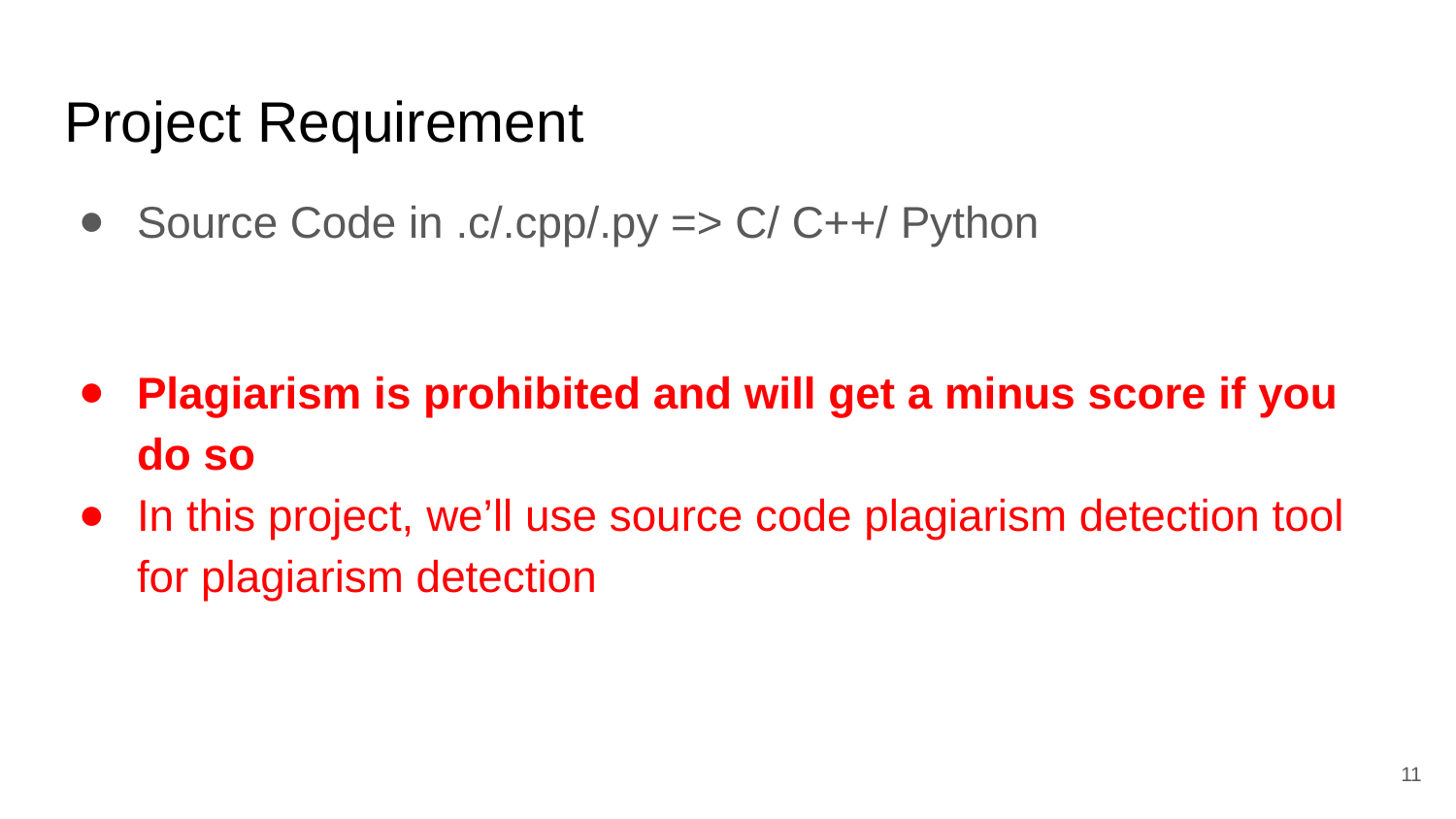

# Project Requirement
Source Code in .c/.cpp/.py => C/ C++/ Python

Plagiarism is prohibited and will get a minus score if you do so
In this project, we’ll use source code plagiarism detection tool for plagiarism detection
11